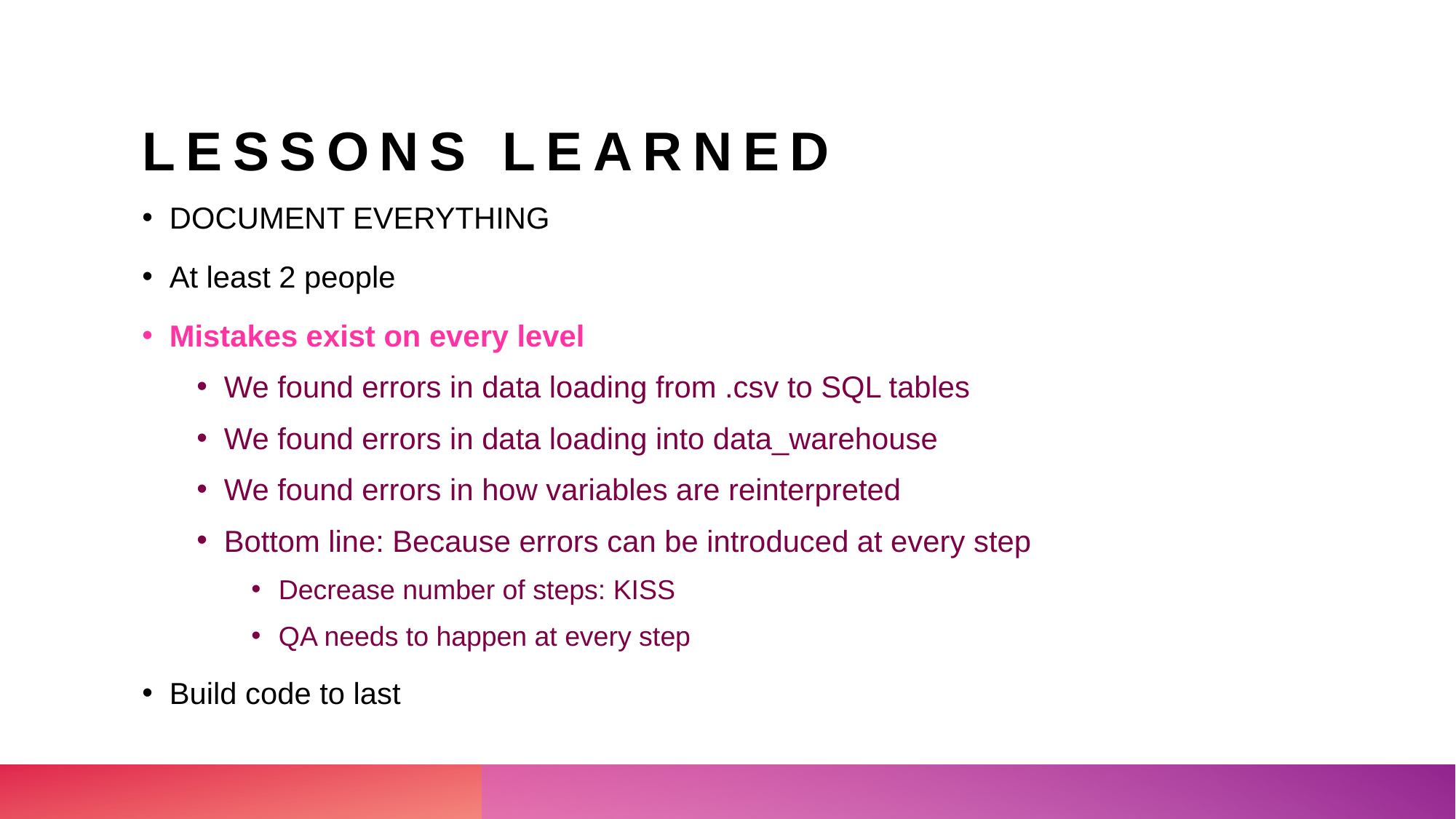

# Lessons learned
DOCUMENT EVERYTHING
At least 2 people
Mistakes exist on every level
We found errors in data loading from .csv to SQL tables
We found errors in data loading into data_warehouse
We found errors in how variables are reinterpreted
Bottom line: Because errors can be introduced at every step
Decrease number of steps: KISS
QA needs to happen at every step
Build code to last